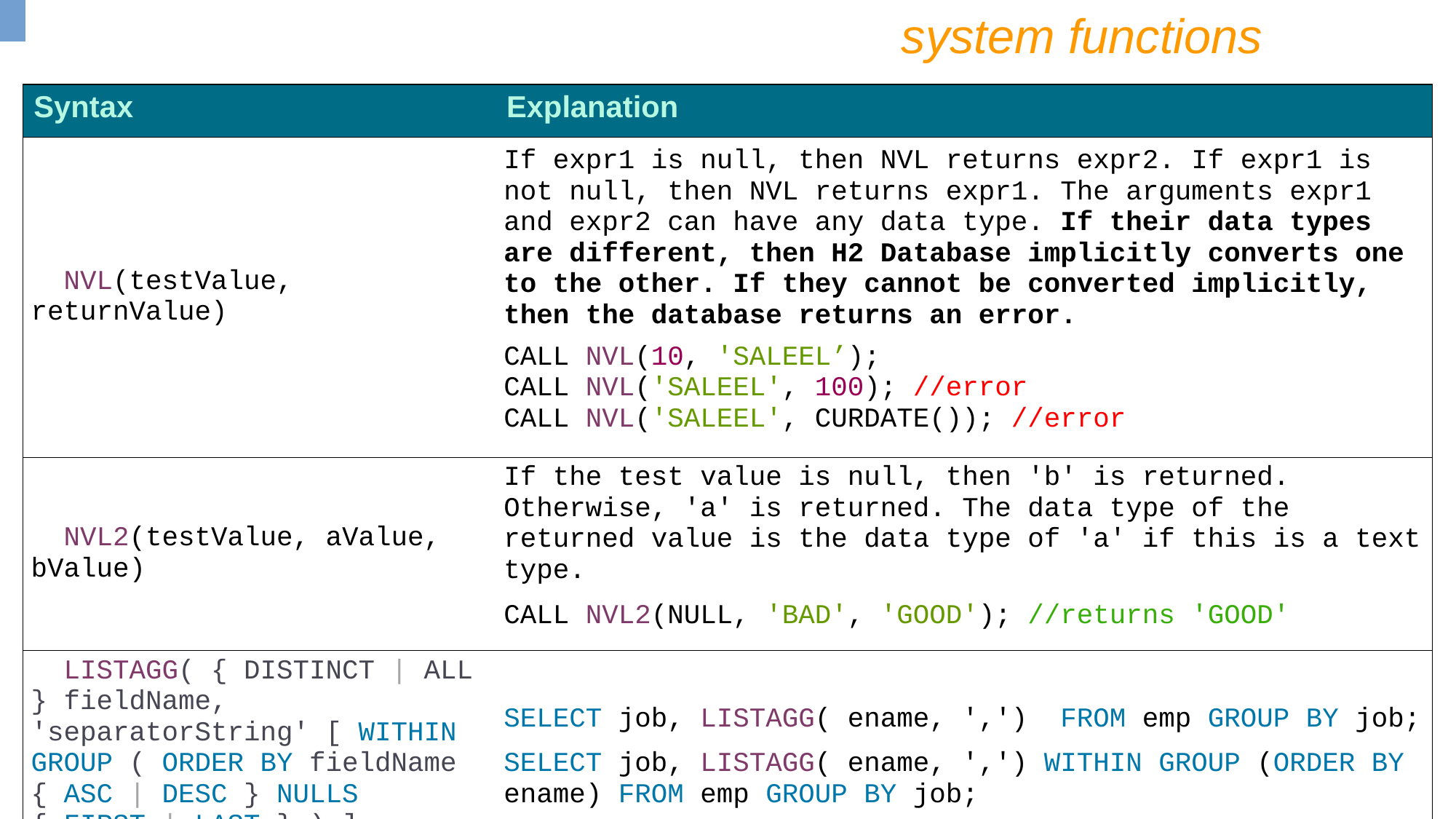

system functions
| Syntax | Explanation |
| --- | --- |
| NVL(testValue, returnValue) | If expr1 is null, then NVL returns expr2. If expr1 is not null, then NVL returns expr1. The arguments expr1 and expr2 can have any data type. If their data types are different, then H2 Database implicitly converts one to the other. If they cannot be converted implicitly, then the database returns an error. CALL NVL(10, 'SALEEL’); CALL NVL('SALEEL', 100); //error CALL NVL('SALEEL', CURDATE()); //error |
| NVL2(testValue, aValue, bValue) | If the test value is null, then 'b' is returned. Otherwise, 'a' is returned. The data type of the returned value is the data type of 'a' if this is a text type. CALL NVL2(NULL, 'BAD', 'GOOD'); //returns 'GOOD' |
| LISTAGG( { DISTINCT | ALL } fieldName, 'separatorString' [ WITHIN GROUP ( ORDER BY fieldName { ASC | DESC } NULLS { FIRST | LAST } ) ] | SELECT job, LISTAGG( ename, ',') FROM emp GROUP BY job; SELECT job, LISTAGG( ename, ',') WITHIN GROUP (ORDER BY ename) FROM emp GROUP BY job; |